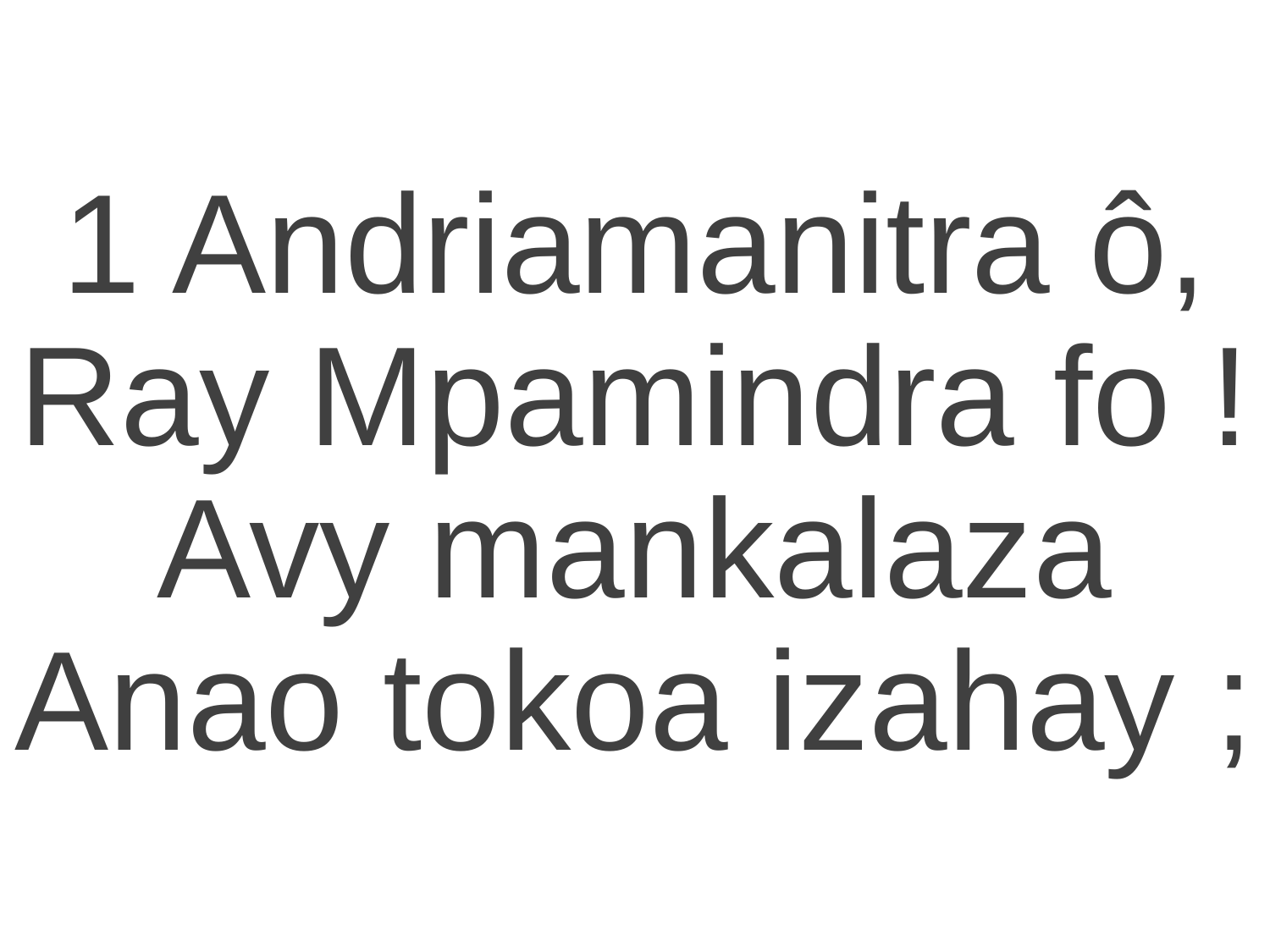

1 Andriamanitra ô, Ray Mpamindra fo !
Avy mankalaza Anao tokoa izahay ;